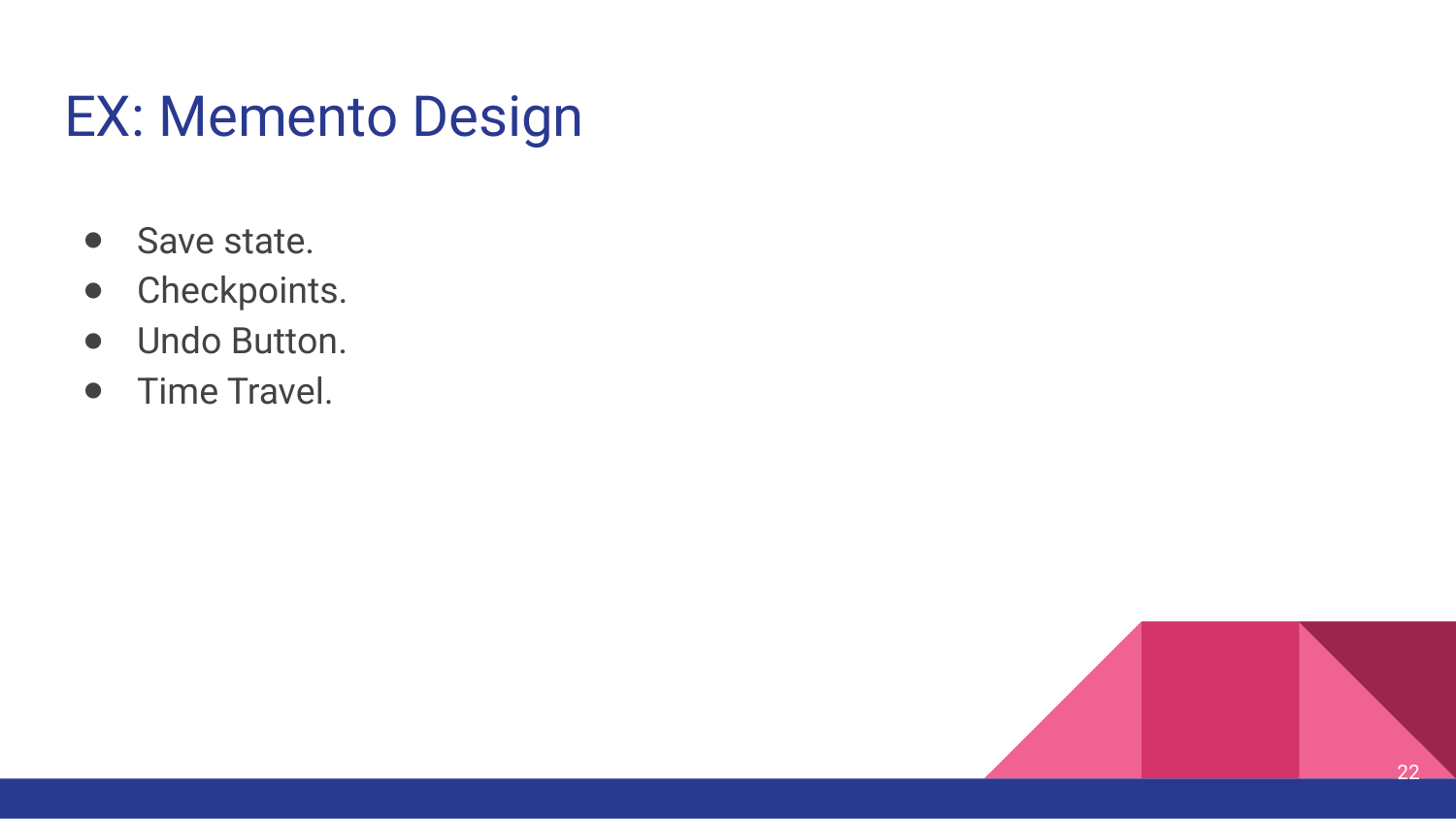

# EX: Memento Design
Save state.
Checkpoints.
Undo Button.
Time Travel.

22